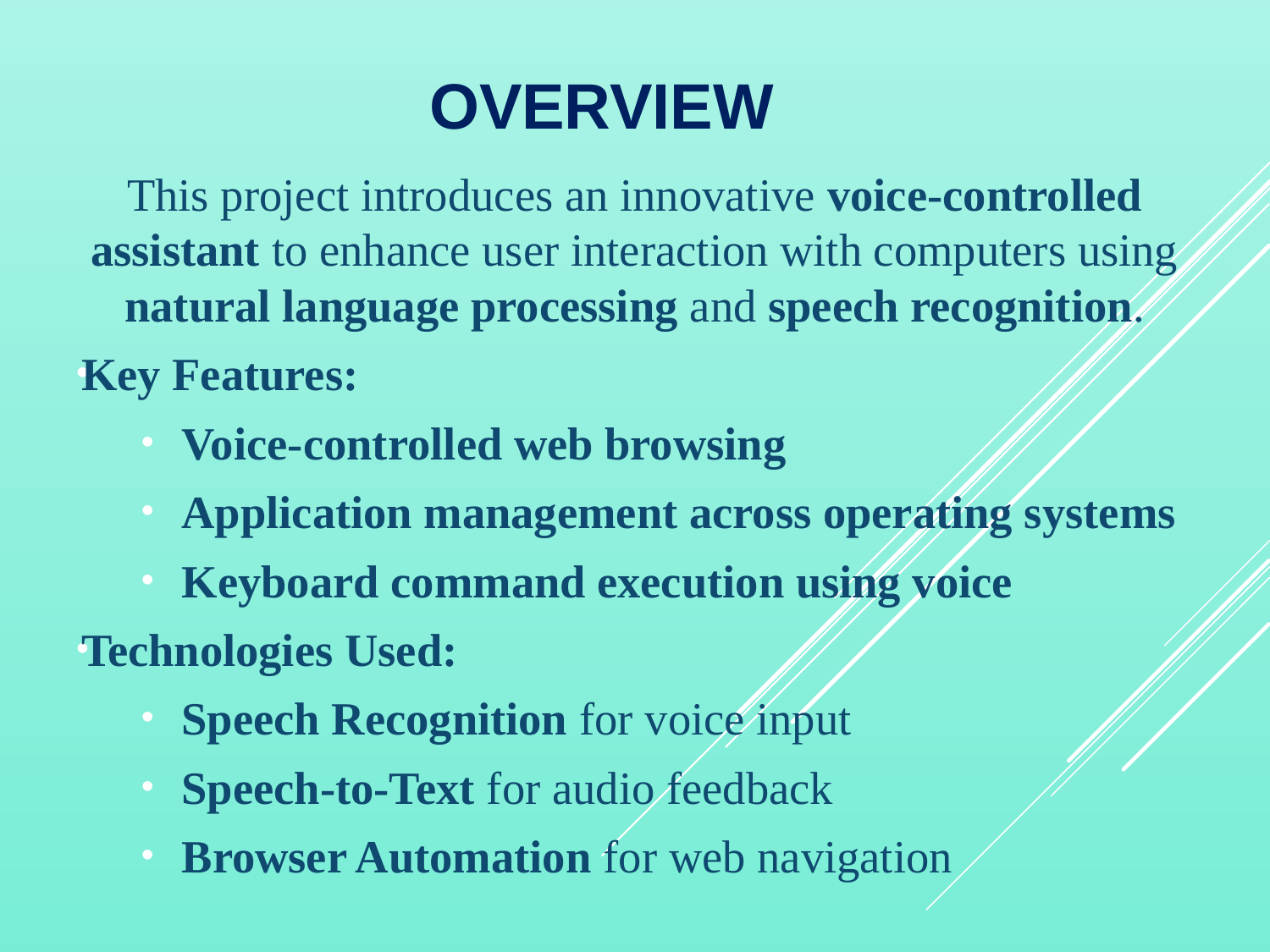

overview
This project introduces an innovative voice-controlled assistant to enhance user interaction with computers using natural language processing and speech recognition.
Key Features:
Voice-controlled web browsing
Application management across operating systems
Keyboard command execution using voice
Technologies Used:
Speech Recognition for voice input
Speech-to-Text for audio feedback
Browser Automation for web navigation